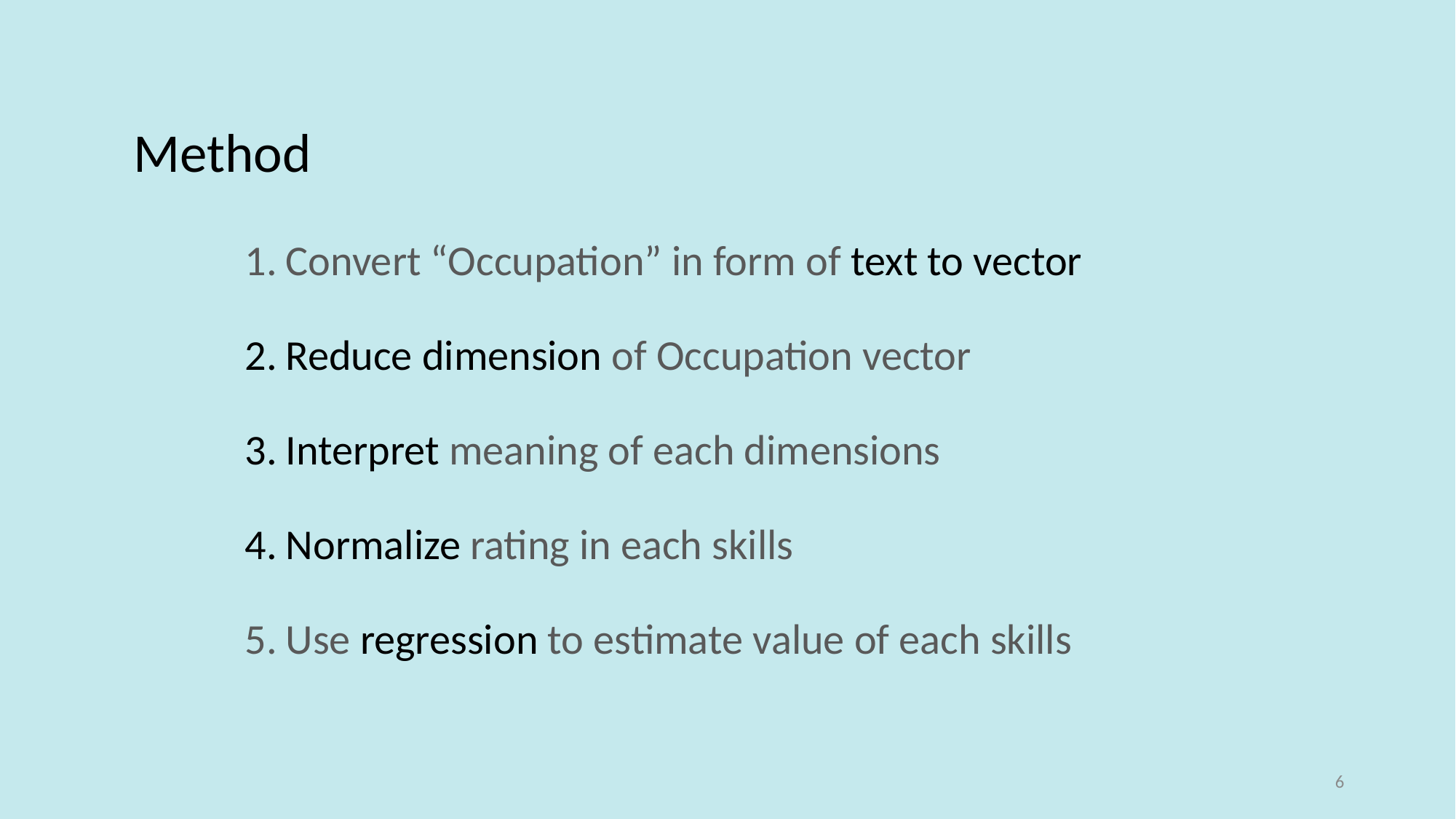

Method
Convert “Occupation” in form of text to vector
Reduce dimension of Occupation vector
Interpret meaning of each dimensions
Normalize rating in each skills
Use regression to estimate value of each skills
6